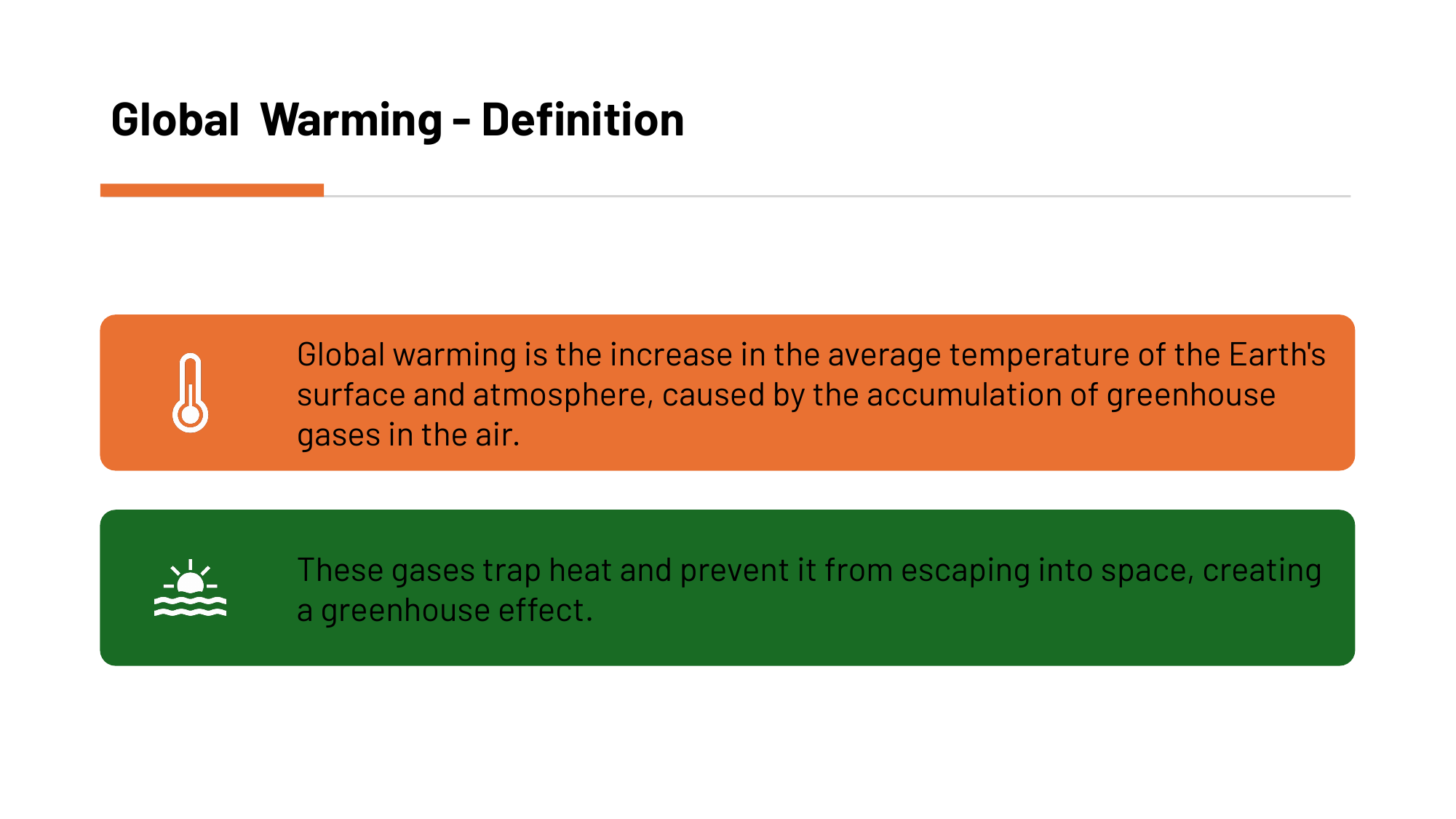

# Global  Warming - Definition

Global warming is the increase in the average temperature of the Earth's surface and atmosphere, caused by the accumulation of greenhouse gases in the air.
These gases trap heat and prevent it from escaping into space, creating a greenhouse effect.